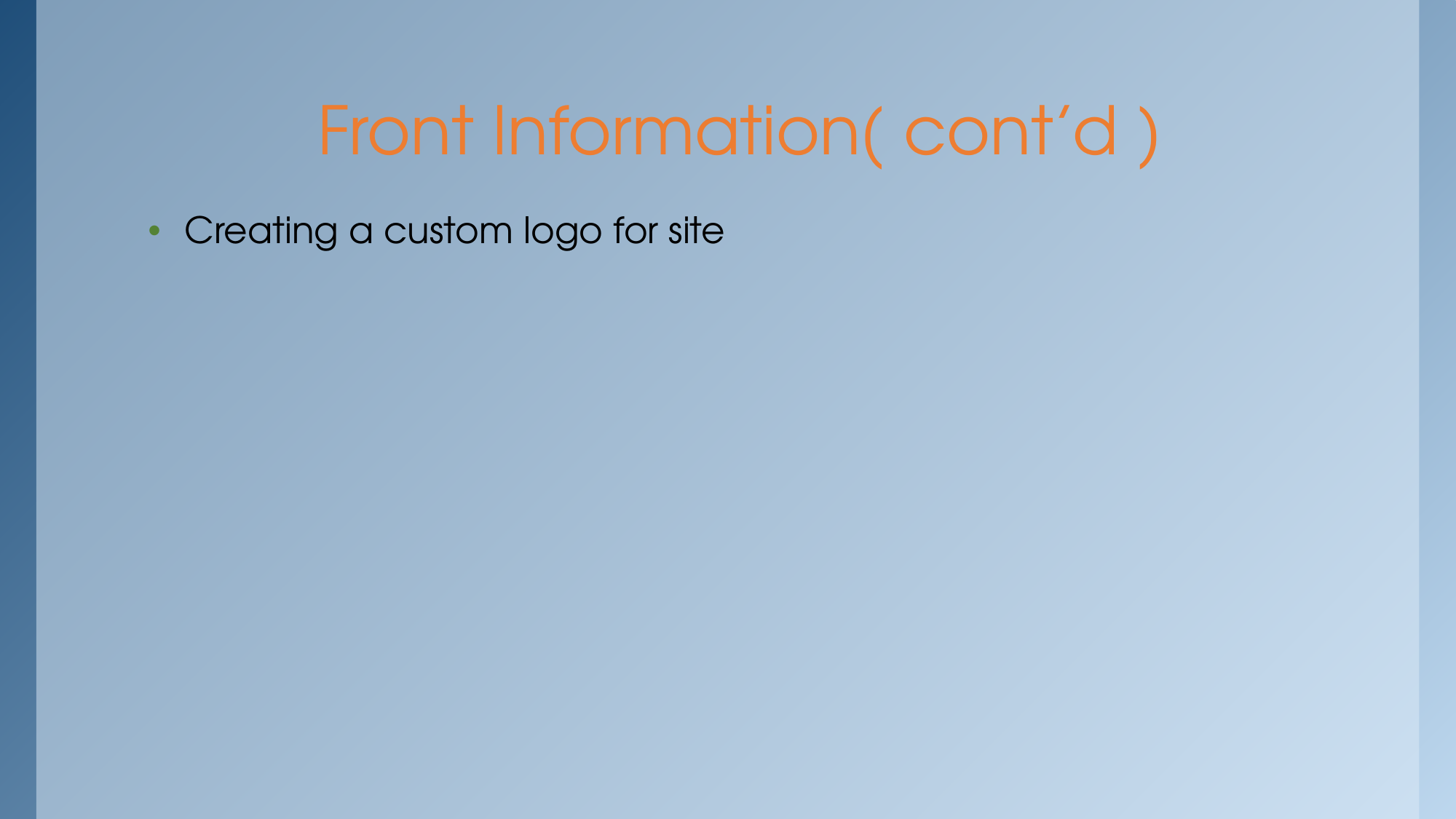

# Front Information( cont’d )
Creating a custom logo for site